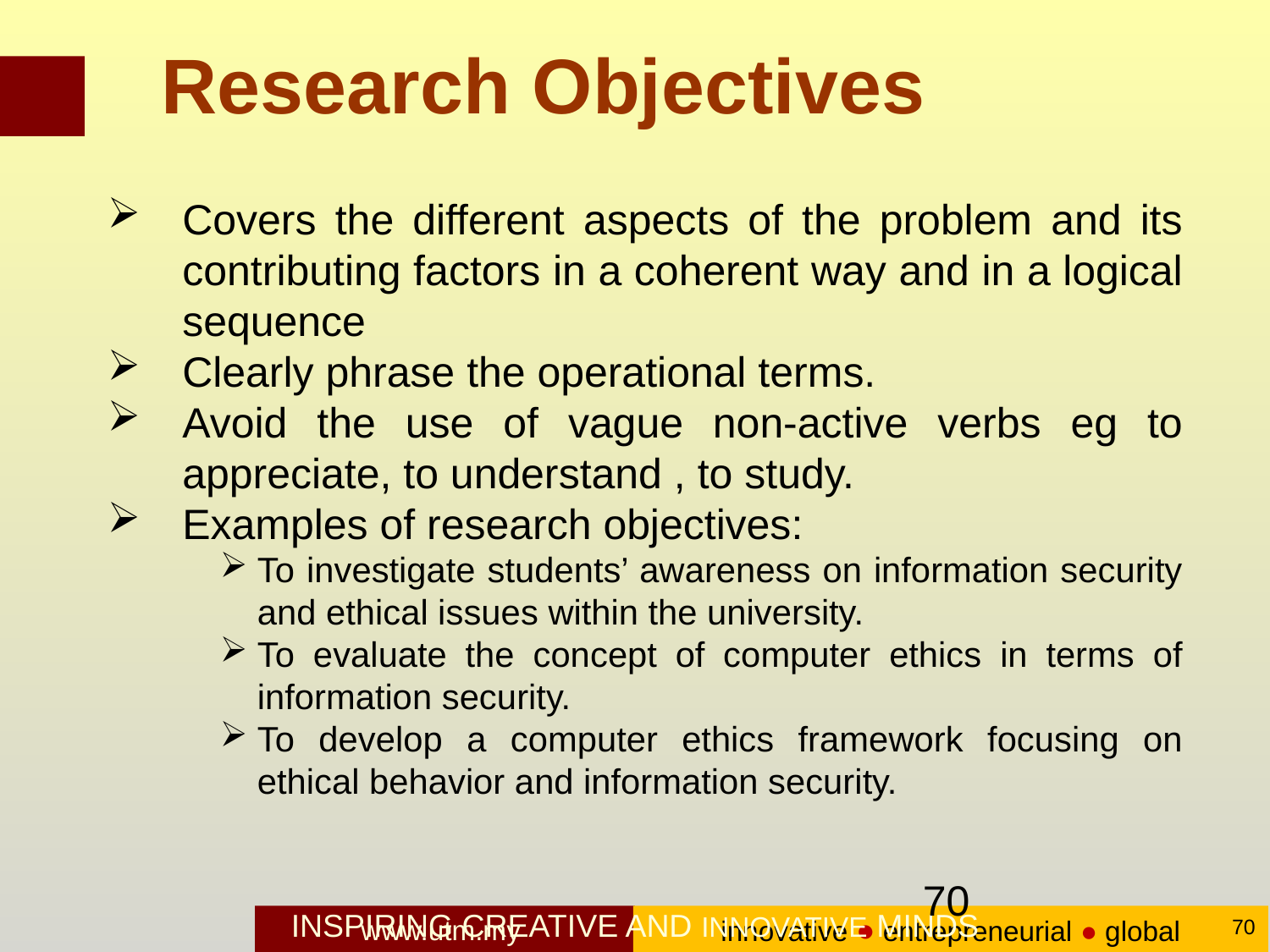

# Research Objectives
Covers the different aspects of the problem and its contributing factors in a coherent way and in a logical sequence
Clearly phrase the operational terms.
Avoid the use of vague non-active verbs eg to appreciate, to understand , to study.
Examples of research objectives:
To investigate students’ awareness on information security and ethical issues within the university.
To evaluate the concept of computer ethics in terms of information security.
To develop a computer ethics framework focusing on ethical behavior and information security.

70
INSPIRING CREATIVE AND INNOVATIVE MINDS